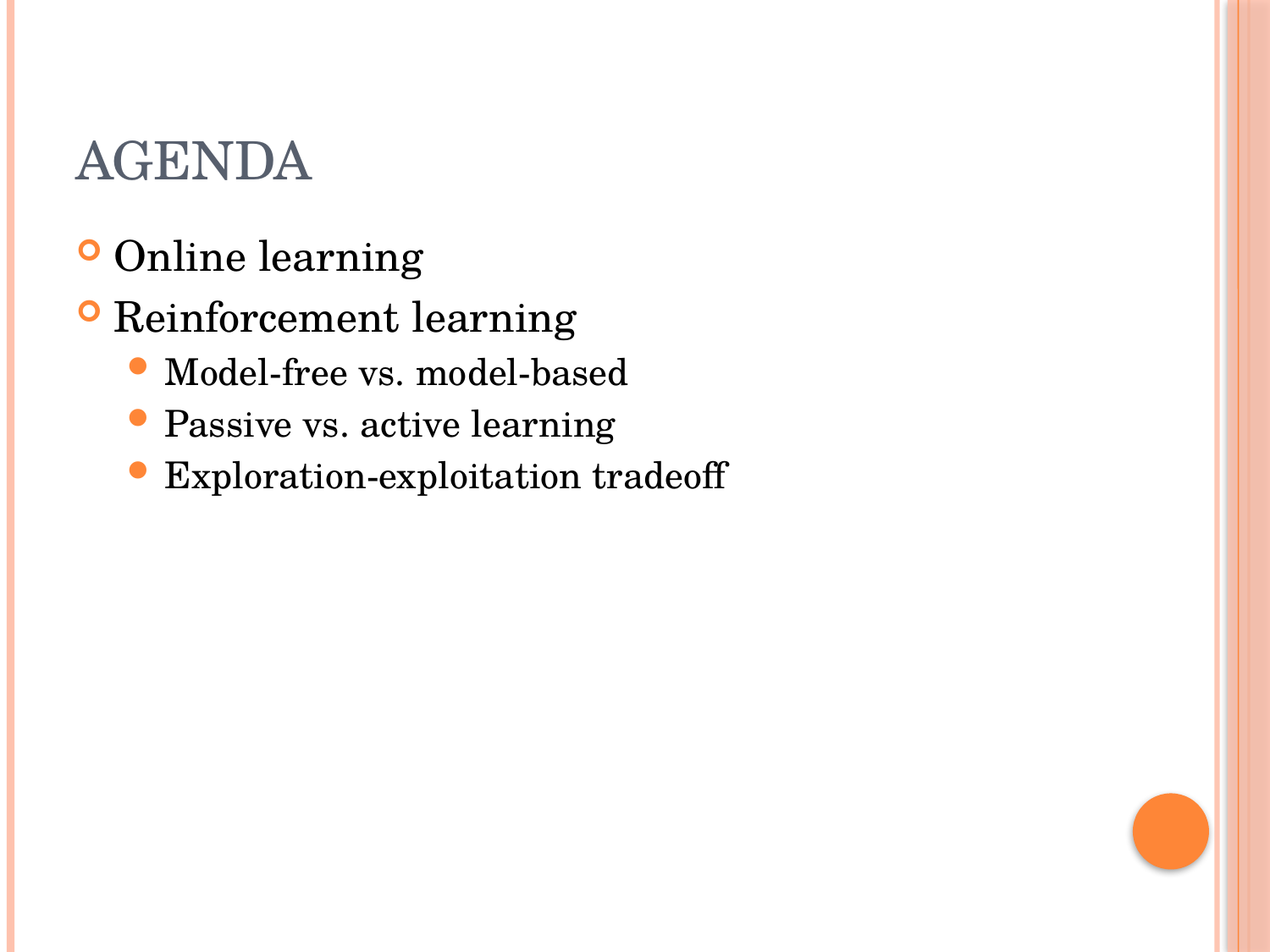

# Agenda
Online learning
Reinforcement learning
Model-free vs. model-based
Passive vs. active learning
Exploration-exploitation tradeoff